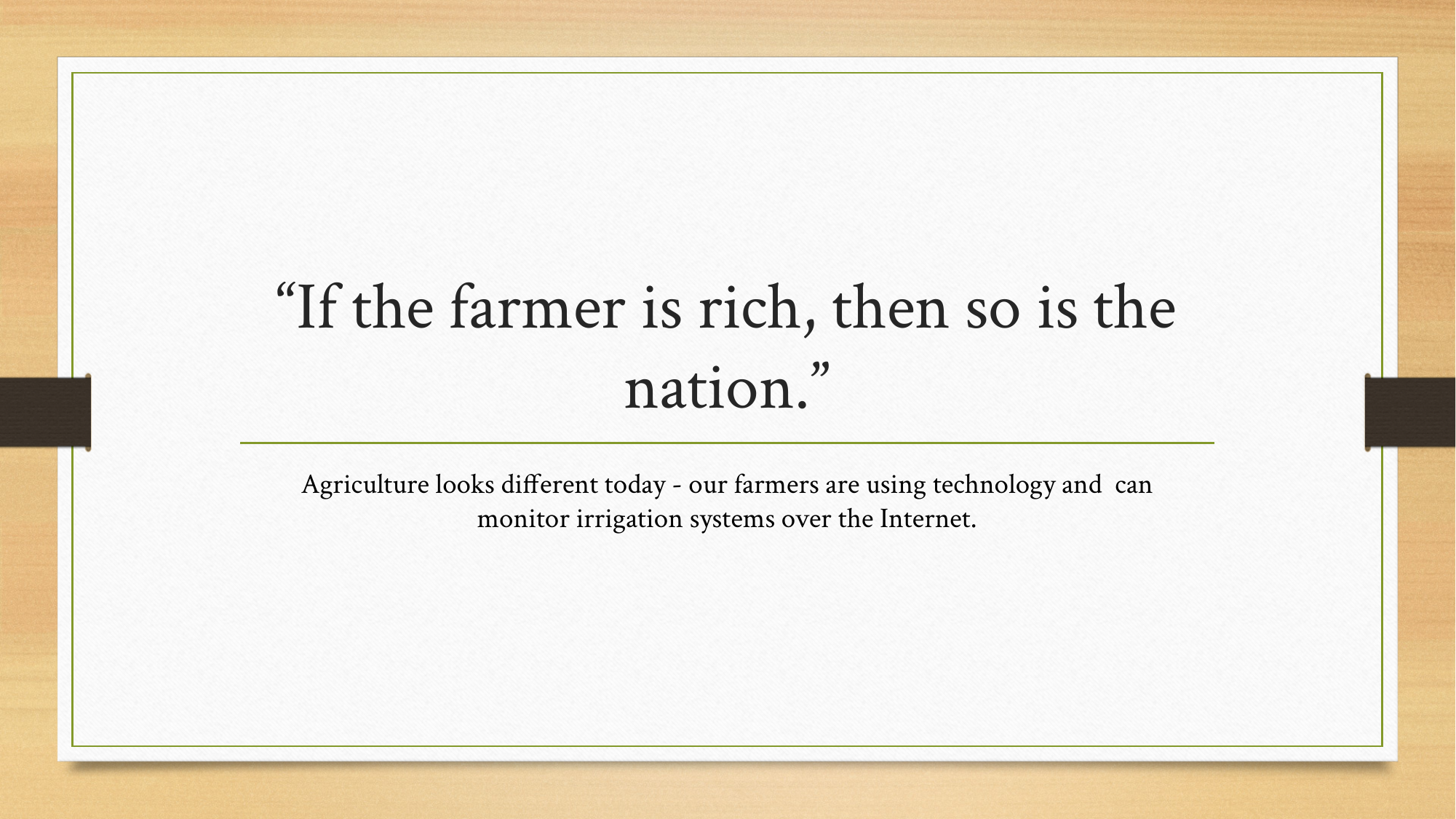

# “If the farmer is rich, then so is the nation.”
Agriculture looks different today - our farmers are using technology and  can monitor irrigation systems over the Internet.